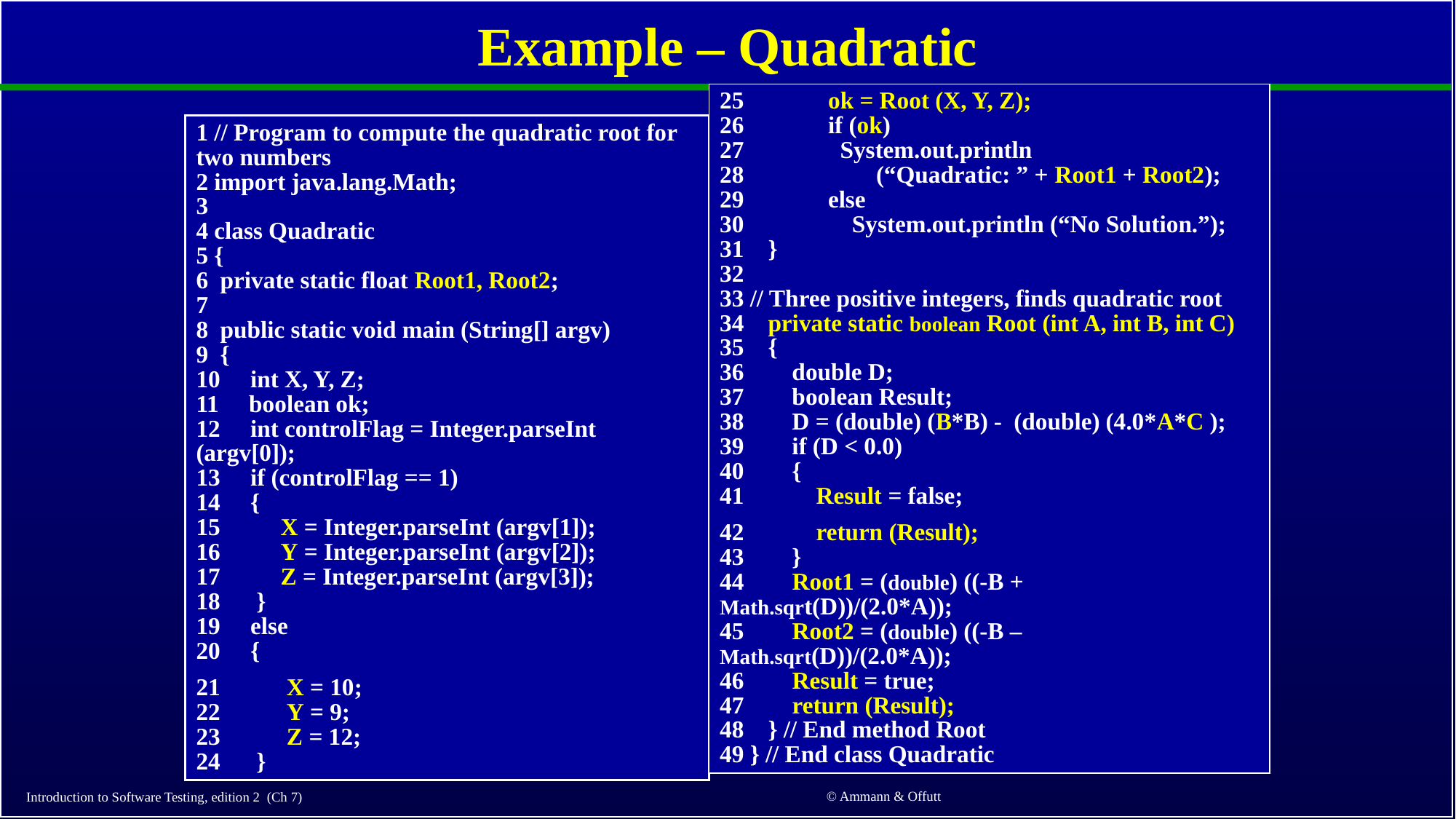

Example – Quadratic
25              ok = Root (X, Y, Z);
26              if (ok)
27                System.out.println
28                      (“Quadratic: ” + Root1 + Root2);
29              else
30                  System.out.println (“No Solution.”);
31    }
32
33 // Three positive integers, finds quadratic root
34    private static boolean Root (int A, int B, int C)
35    {
36        double D;
37        boolean Result;
38        D = (double) (B*B) -  (double) (4.0*A*C );
39        if (D < 0.0)
40        {
41            Result = false;
42            return (Result);
43        }
44        Root1 = (double) ((-B + Math.sqrt(D))/(2.0*A));
45        Root2 = (double) ((-B – Math.sqrt(D))/(2.0*A));
46        Result = true;
47        return (Result);
48    } // End method Root
49 } // End class Quadratic
1 // Program to compute the quadratic root for two numbers
2 import java.lang.Math;
3
4 class Quadratic
5 {
6  private static float Root1, Root2;
7
8  public static void main (String[] argv)
9  {
10     int X, Y, Z;
11     boolean ok;
12     int controlFlag = Integer.parseInt (argv[0]);
13     if (controlFlag == 1)
14     {
15          X = Integer.parseInt (argv[1]);
16          Y = Integer.parseInt (argv[2]);
17          Z = Integer.parseInt (argv[3]);
18      }
19     else
20     {
21           X = 10;
22           Y = 9;
23           Z = 12;
24      }
70
© Ammann & Offutt
Introduction to Software Testing, edition 2  (Ch 7)